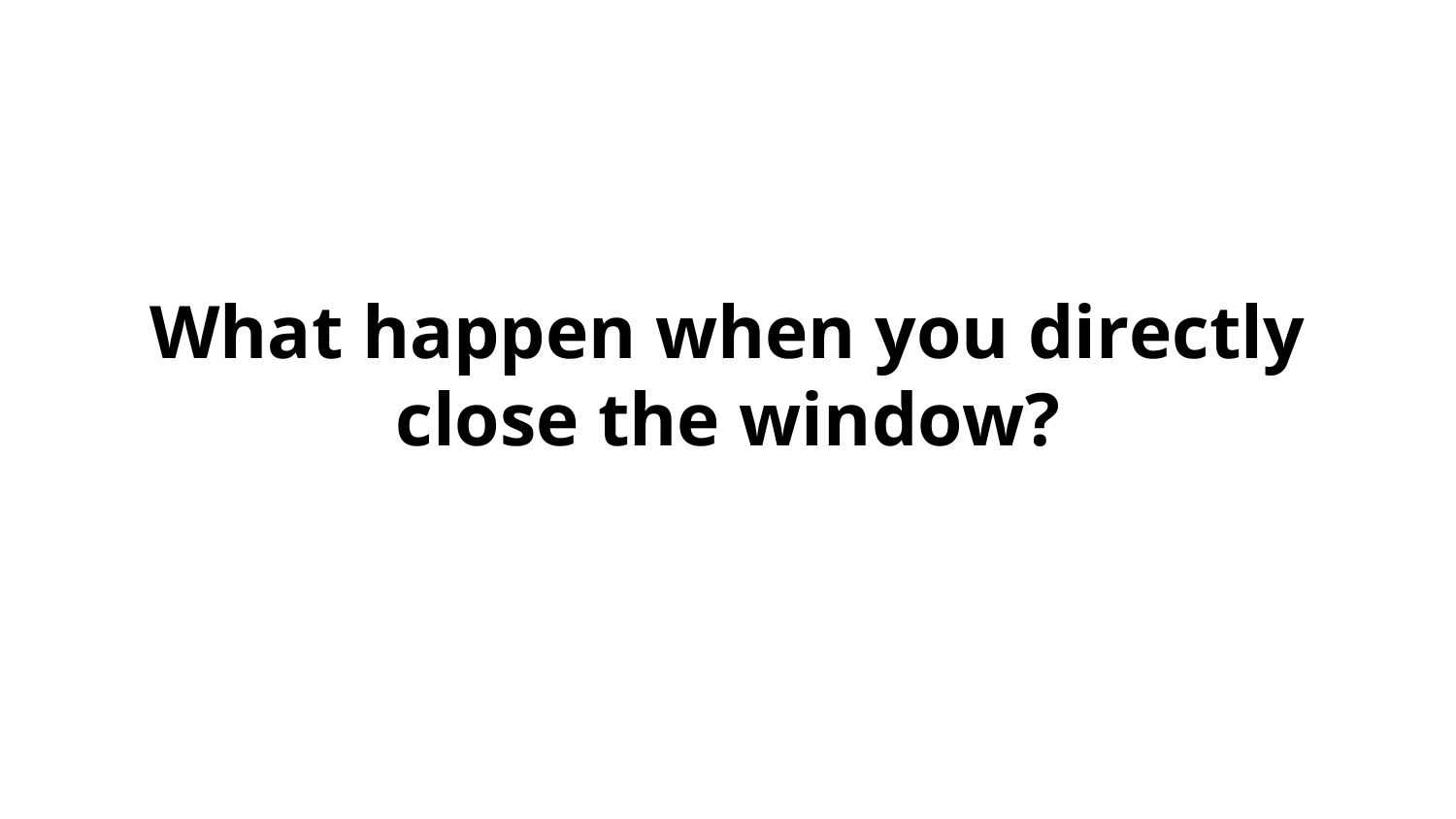

# What happen when you directly close the window?